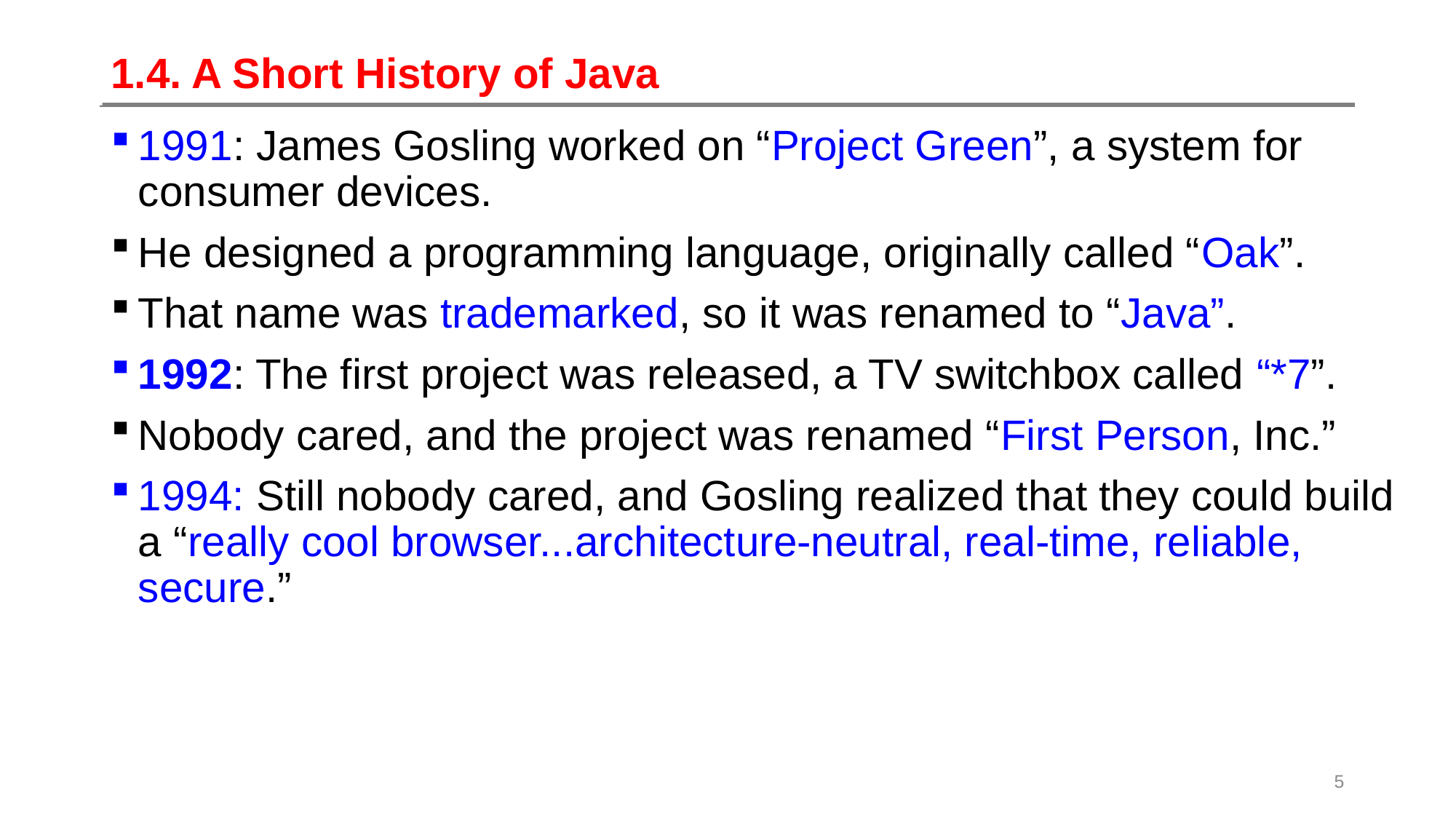

# 1.4. A Short History of Java
1991: James Gosling worked on “Project Green”, a system for consumer devices.
He designed a programming language, originally called “Oak”.
That name was trademarked, so it was renamed to “Java”.
1992: The first project was released, a TV switchbox called “*7”.
Nobody cared, and the project was renamed “First Person, Inc.”
1994: Still nobody cared, and Gosling realized that they could build a “really cool browser...architecture-neutral, real-time, reliable, secure.”
5